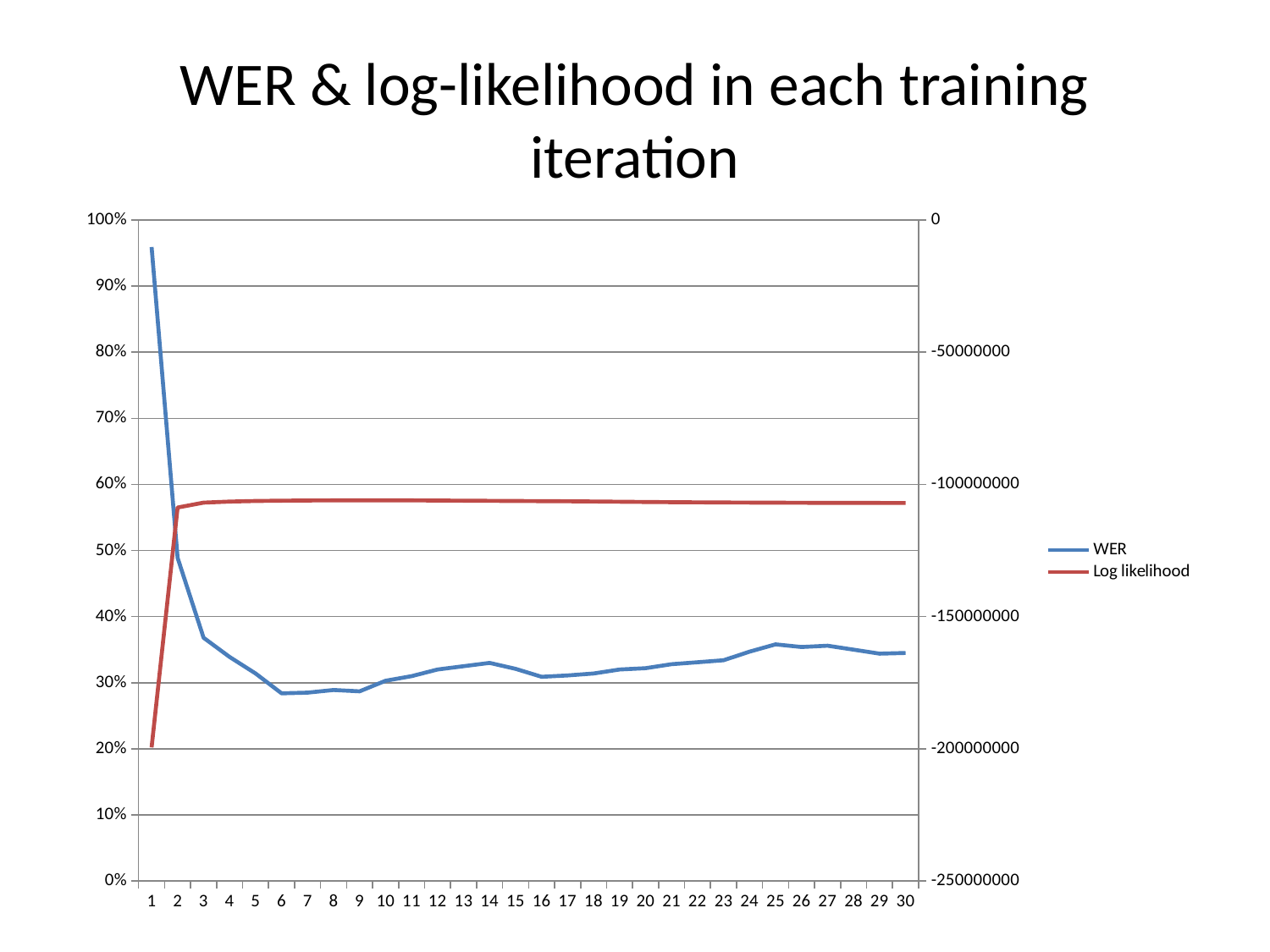

# WER & log-likelihood in each training iteration

### Chart

| Category |  |  |
|---|---|---|